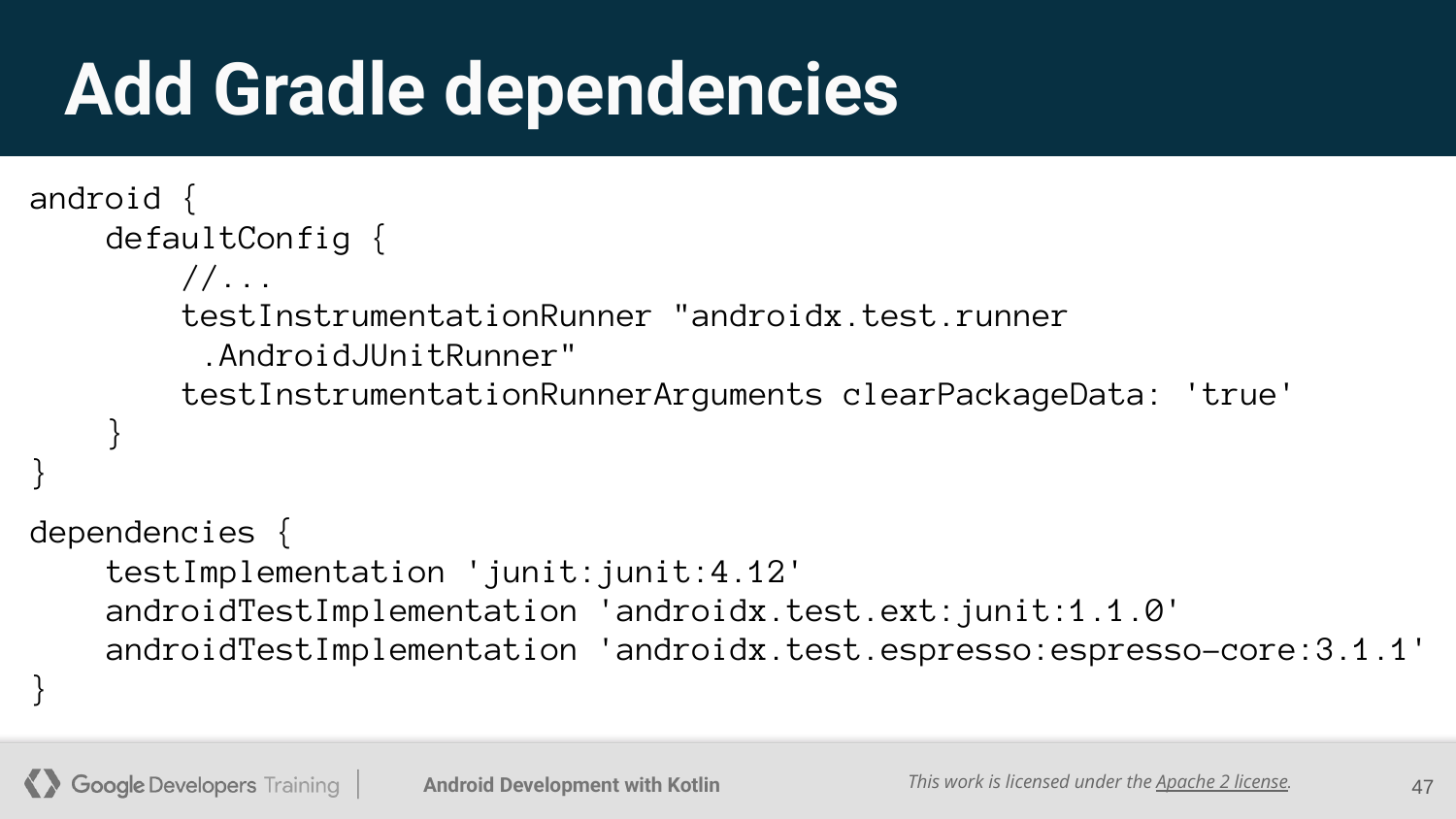

# Add Gradle dependencies
android {
    defaultConfig {
        //...
        testInstrumentationRunner "androidx.test.runner
         .AndroidJUnitRunner"
        testInstrumentationRunnerArguments clearPackageData: 'true'
    }
}
dependencies {
    testImplementation 'junit:junit:4.12'
    androidTestImplementation 'androidx.test.ext:junit:1.1.0'
    androidTestImplementation 'androidx.test.espresso:espresso-core:3.1.1'
}
47